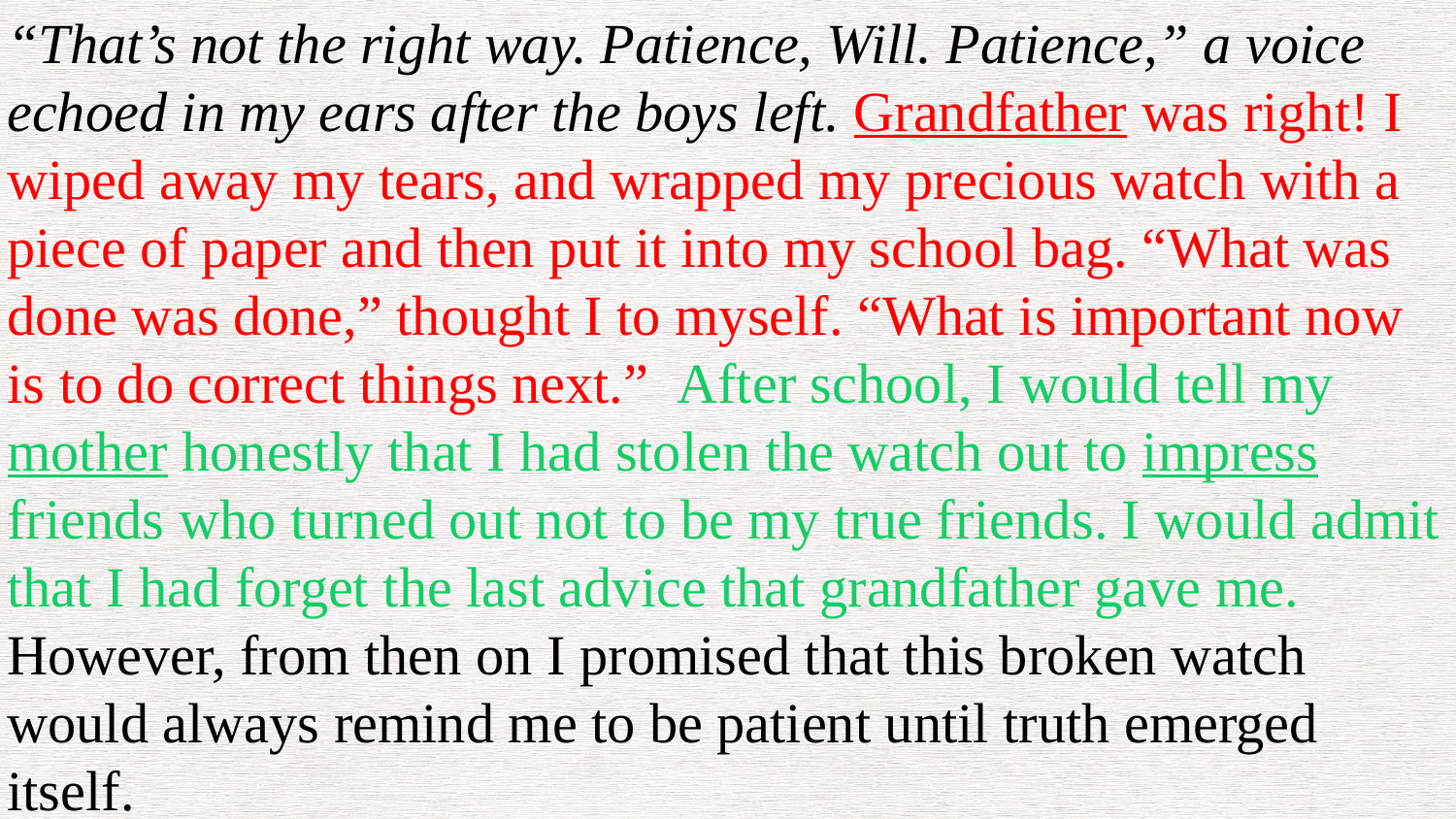

“That’s not the right way. Patience, Will. Patience,” a voice echoed in my ears after the boys left. Grandfather was right! I wiped away my tears, and wrapped my precious watch with a piece of paper and then put it into my school bag. “What was done was done,” thought I to myself. “What is important now is to do correct things next.”  After school, I would tell my mother honestly that I had stolen the watch out to impress friends who turned out not to be my true friends. I would admit that I had forget the last advice that grandfather gave me. However, from then on I promised that this broken watch would always remind me to be patient until truth emerged itself.